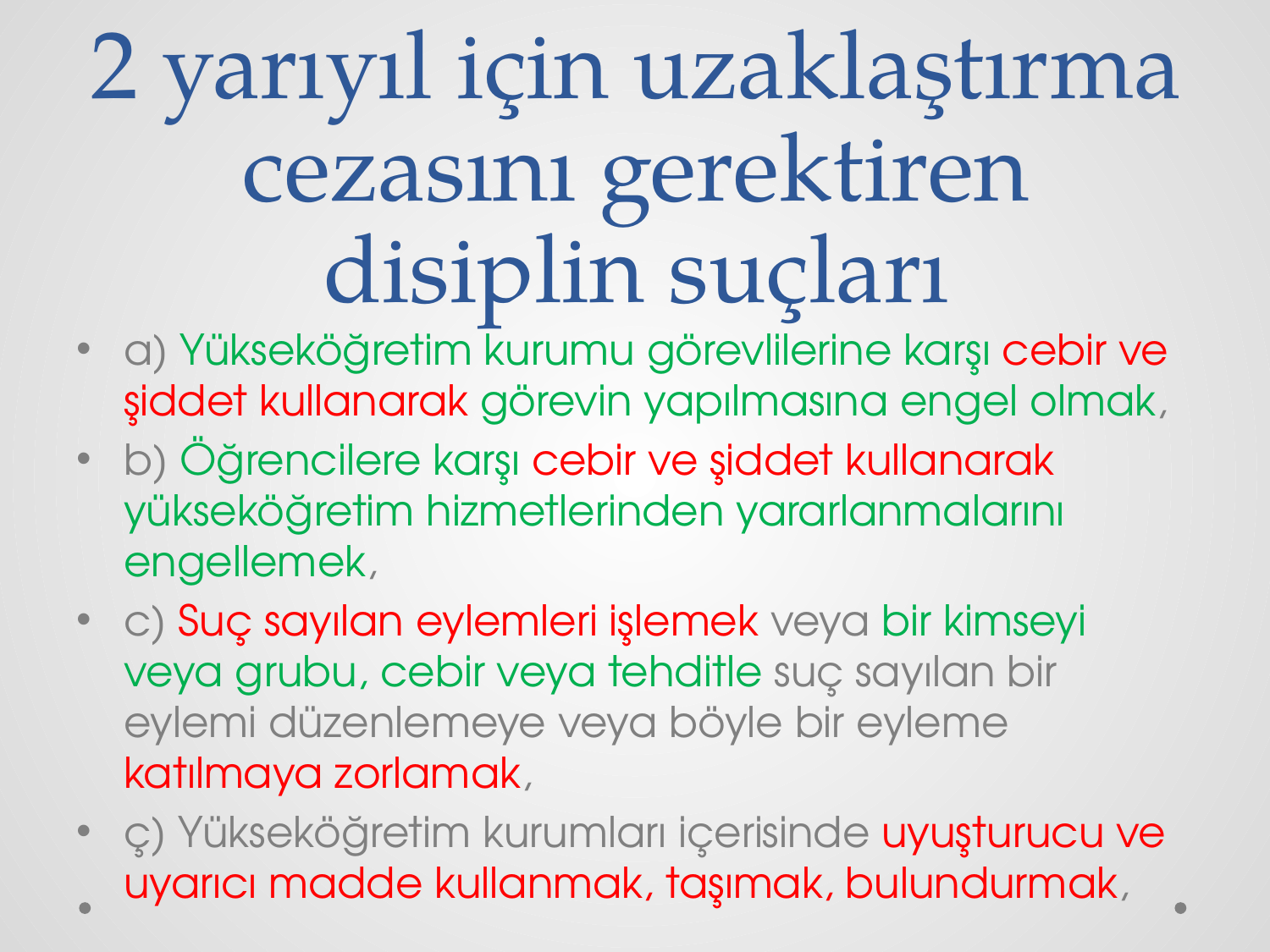

# 2 yarıyıl için uzaklaştırma cezasını gerektiren disiplin suçları
a) Yükseköğretim kurumu görevlilerine karşı cebir ve şiddet kullanarak görevin yapılmasına engel olmak,
b) Öğrencilere karşı cebir ve şiddet kullanarak yükseköğretim hizmetlerinden yararlanmalarını engellemek,
c) Suç sayılan eylemleri işlemek veya bir kimseyi veya grubu, cebir veya tehditle suç sayılan bir eylemi düzenlemeye veya böyle bir eyleme katılmaya zorlamak,
ç) Yükseköğretim kurumları içerisinde uyuşturucu ve uyarıcı madde kullanmak, taşımak, bulundurmak,